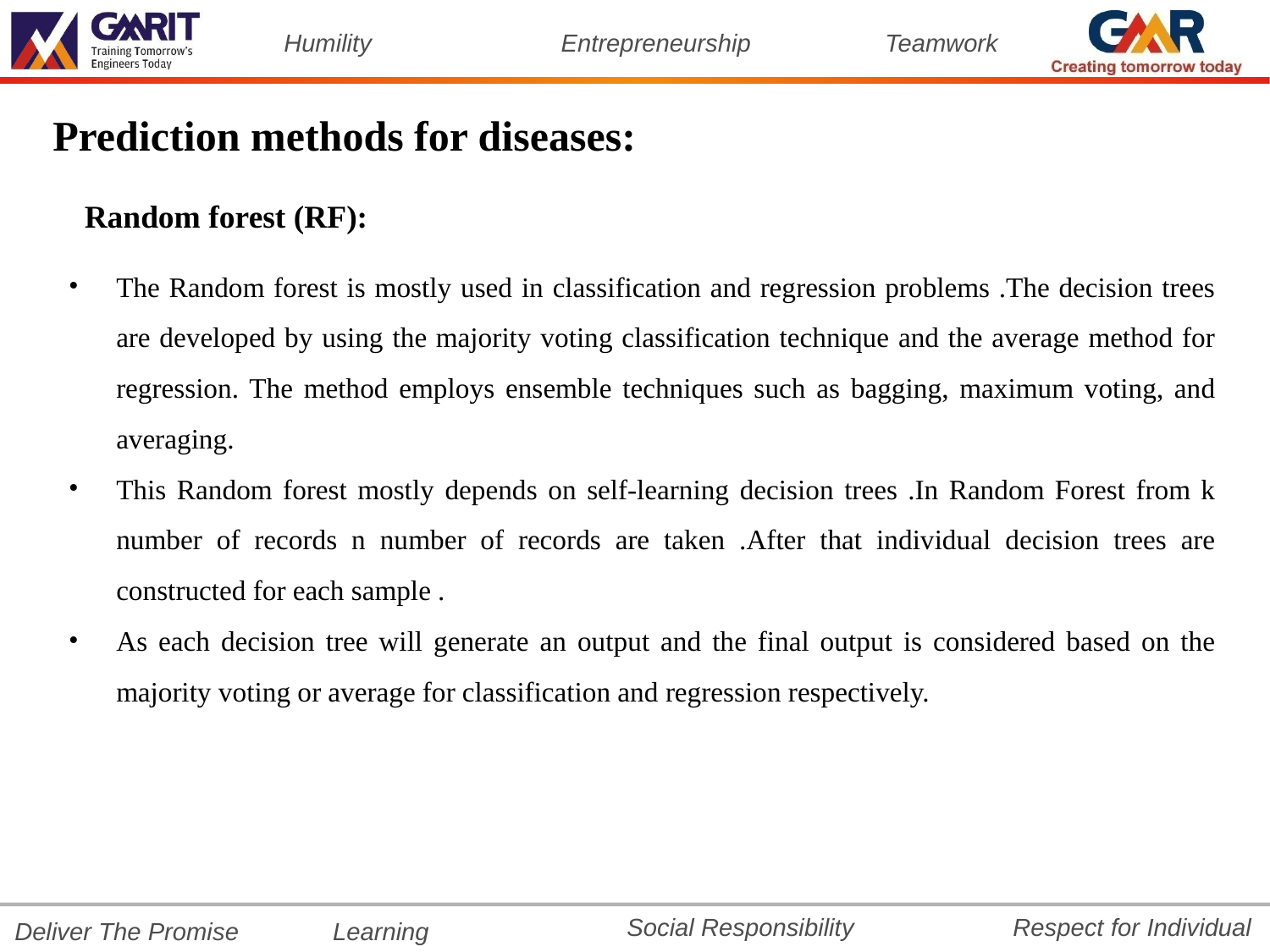

Prediction methods for diseases:
Random forest (RF):
The Random forest is mostly used in classification and regression problems .The decision trees are developed by using the majority voting classification technique and the average method for regression. The method employs ensemble techniques such as bagging, maximum voting, and averaging.
This Random forest mostly depends on self-learning decision trees .In Random Forest from k number of records n number of records are taken .After that individual decision trees are constructed for each sample .
As each decision tree will generate an output and the final output is considered based on the majority voting or average for classification and regression respectively.